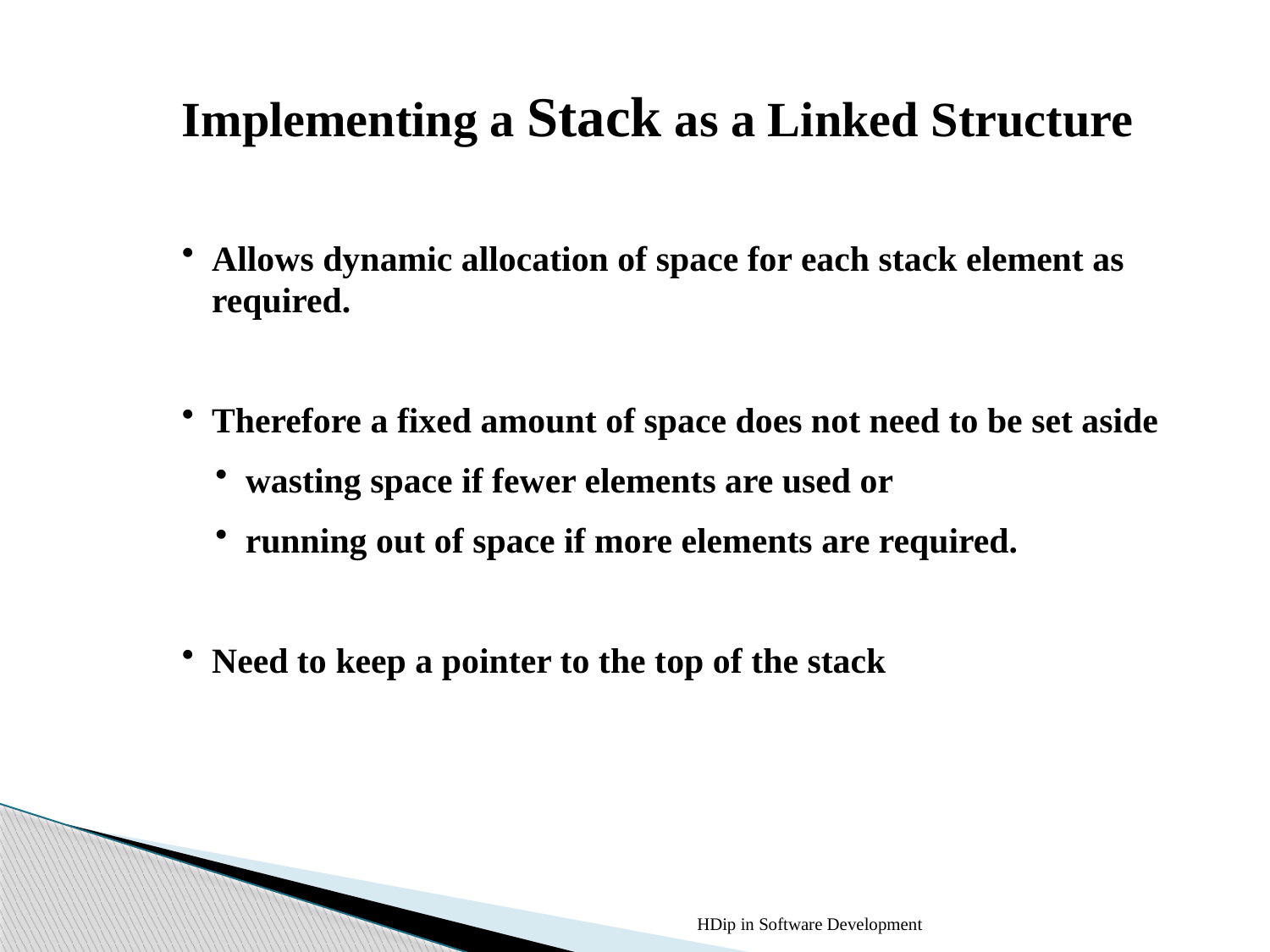

Implementing a Stack as a Linked Structure

Allows dynamic allocation of space for each stack element as required.

Therefore a fixed amount of space does not need to be set aside
wasting space if fewer elements are used or
running out of space if more elements are required.

Need to keep a pointer to the top of the stack

HDip in Software Development